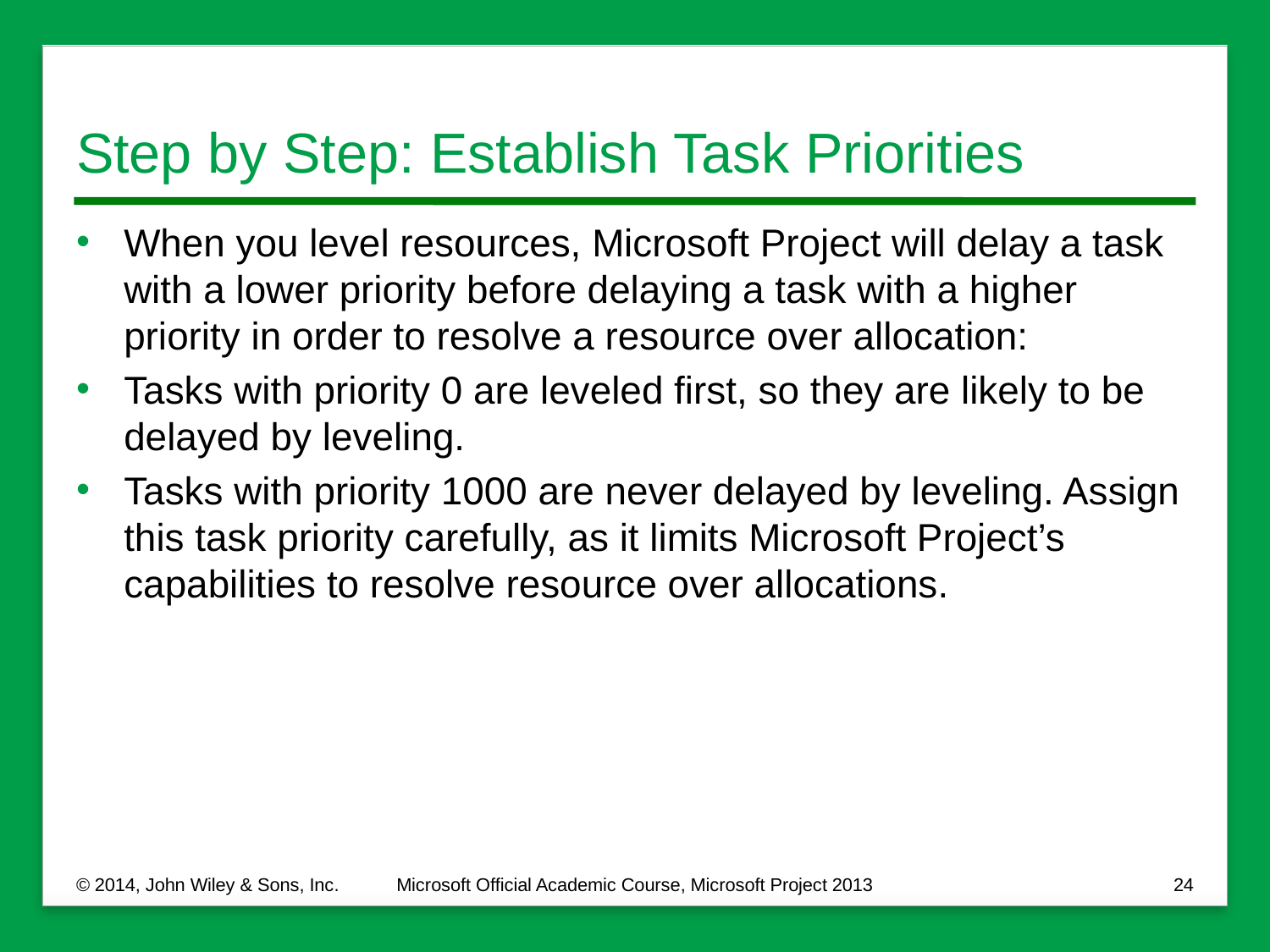

# Step by Step: Establish Task Priorities
When you level resources, Microsoft Project will delay a task with a lower priority before delaying a task with a higher priority in order to resolve a resource over allocation:
Tasks with priority 0 are leveled first, so they are likely to be delayed by leveling.
Tasks with priority 1000 are never delayed by leveling. Assign this task priority carefully, as it limits Microsoft Project’s capabilities to resolve resource over allocations.
© 2014, John Wiley & Sons, Inc.
Microsoft Official Academic Course, Microsoft Project 2013
24